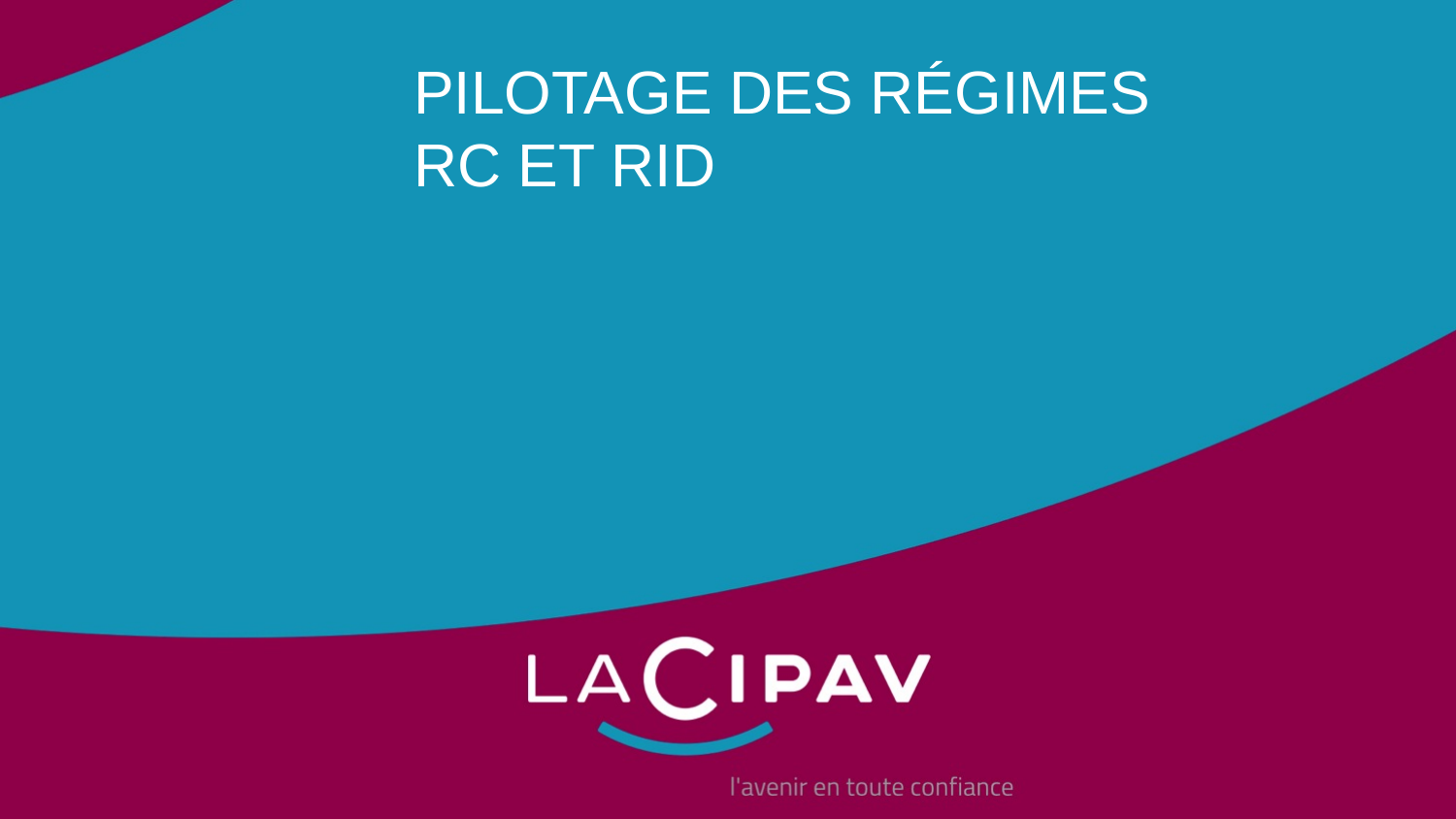

# Pilotage des régimes RC ET RID